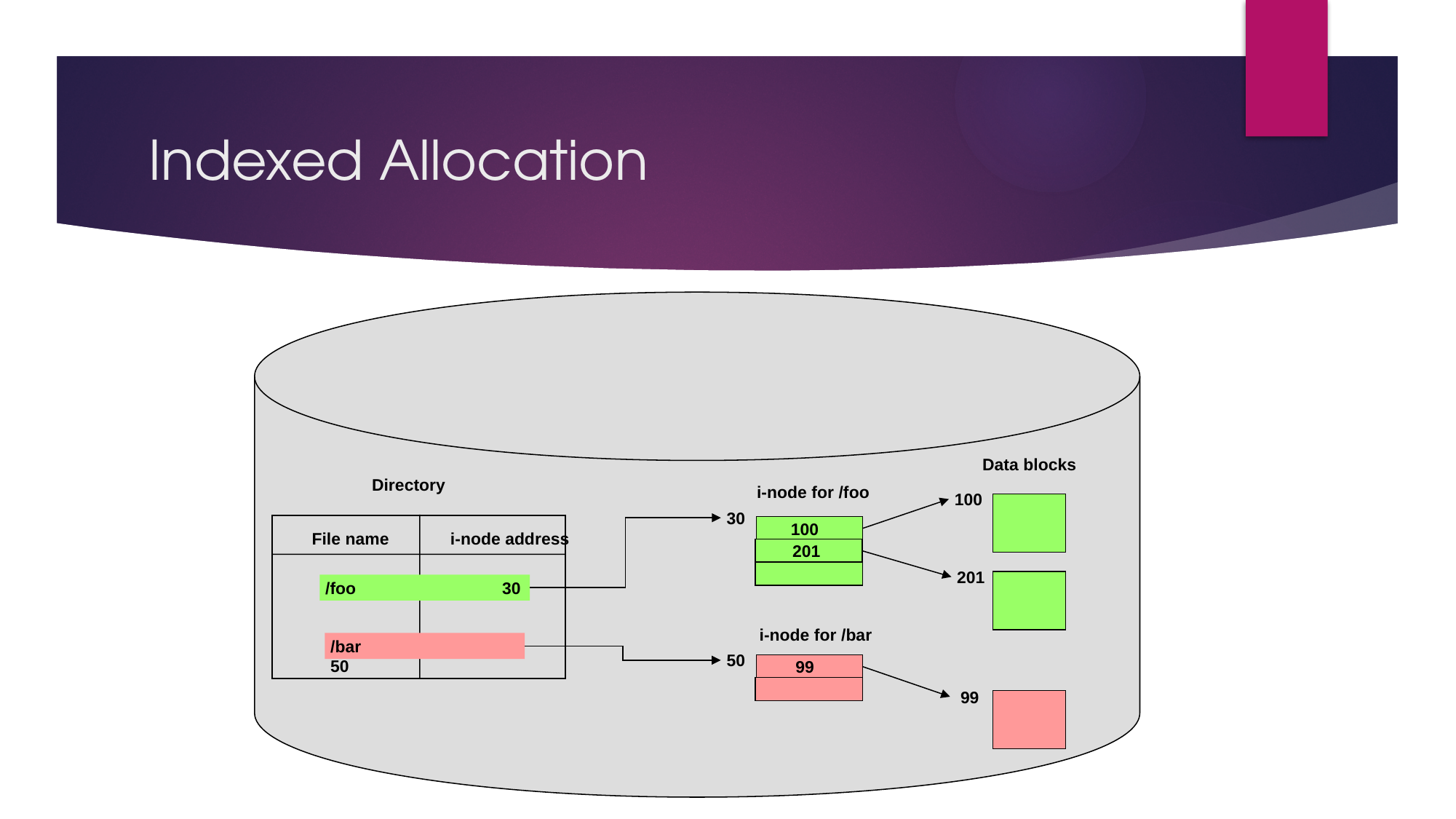

# Indexed Allocation

Data blocks
Directory
i-node for /foo
100

30

100

       File name             i-node address
 201

201

/foo                               30
i-node for /bar
/bar                              50

50
99

 99